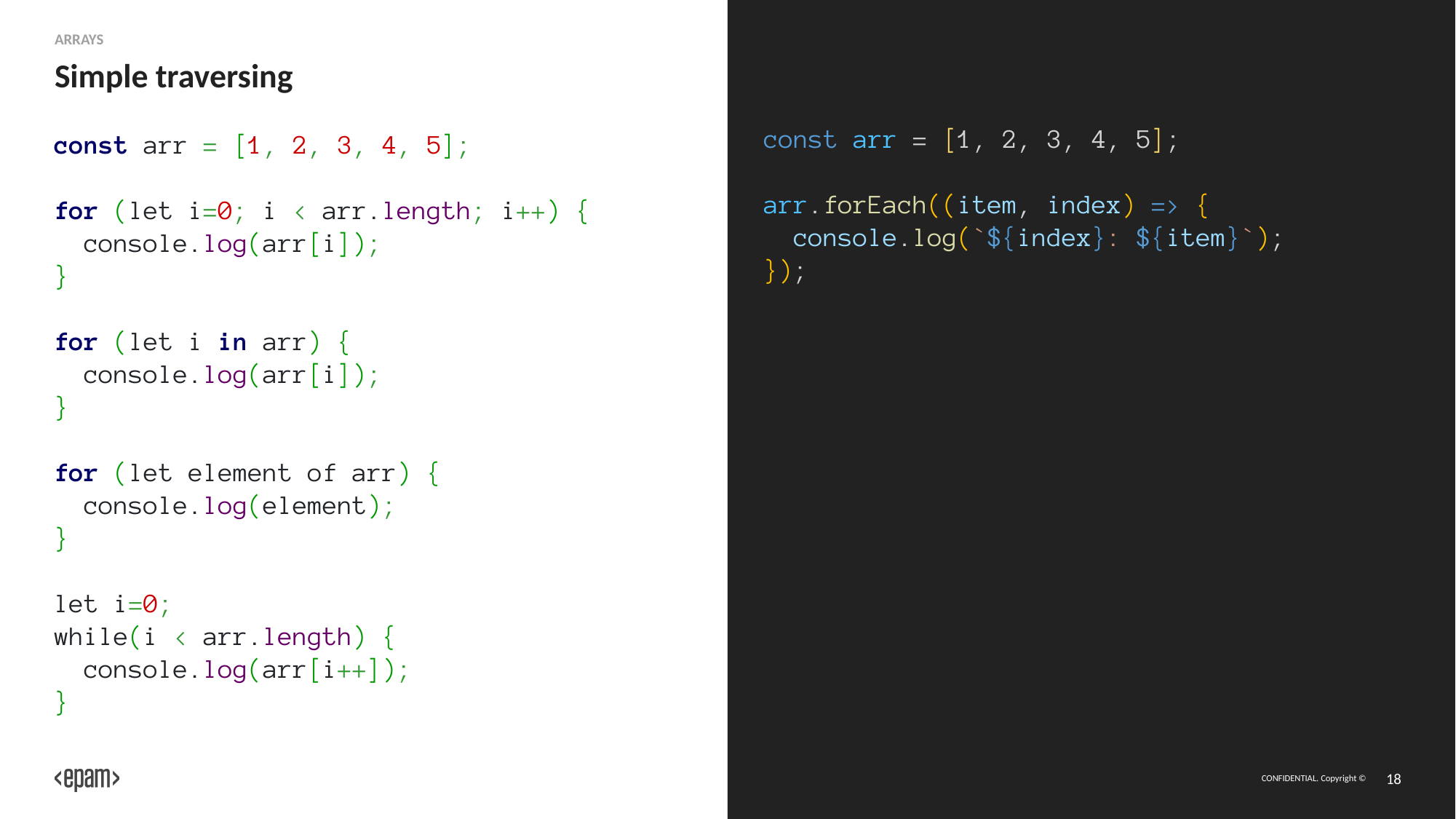

Arrays
# Simple traversing
const arr = [1, 2, 3, 4, 5];

arr.forEach((item, index) => {
  console.log(`${index}: ${item}`);
});
const arr = [1, 2, 3, 4, 5];

for (let i=0; i < arr.length; i++) {
  console.log(arr[i]);
}

for (let i in arr) {
  console.log(arr[i]);
}

for (let element of arr) {
  console.log(element);
}

let i=0;
while(i < arr.length) {
  console.log(arr[i++]);
}